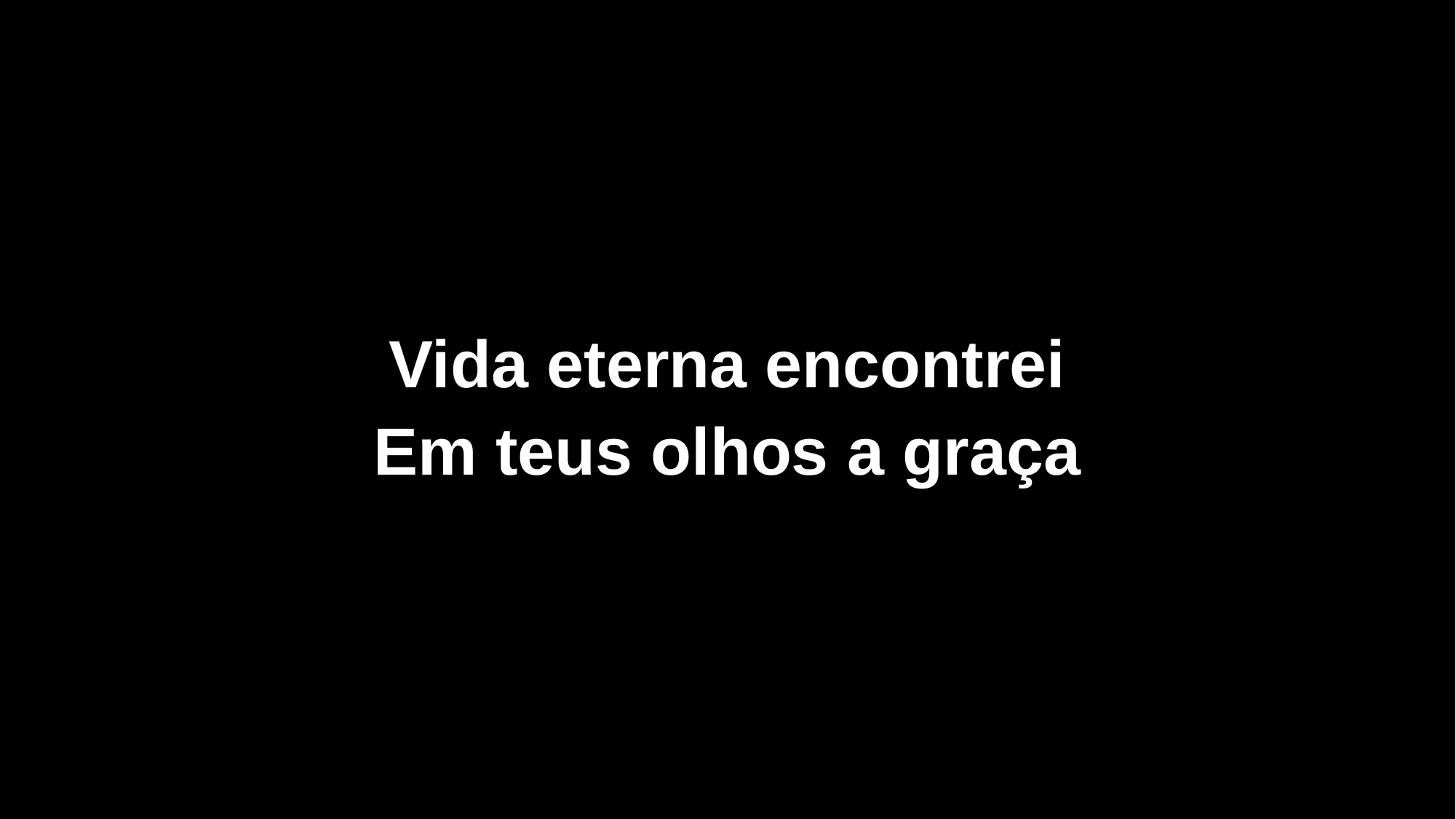

Vida eterna encontrei
Em teus olhos a graça